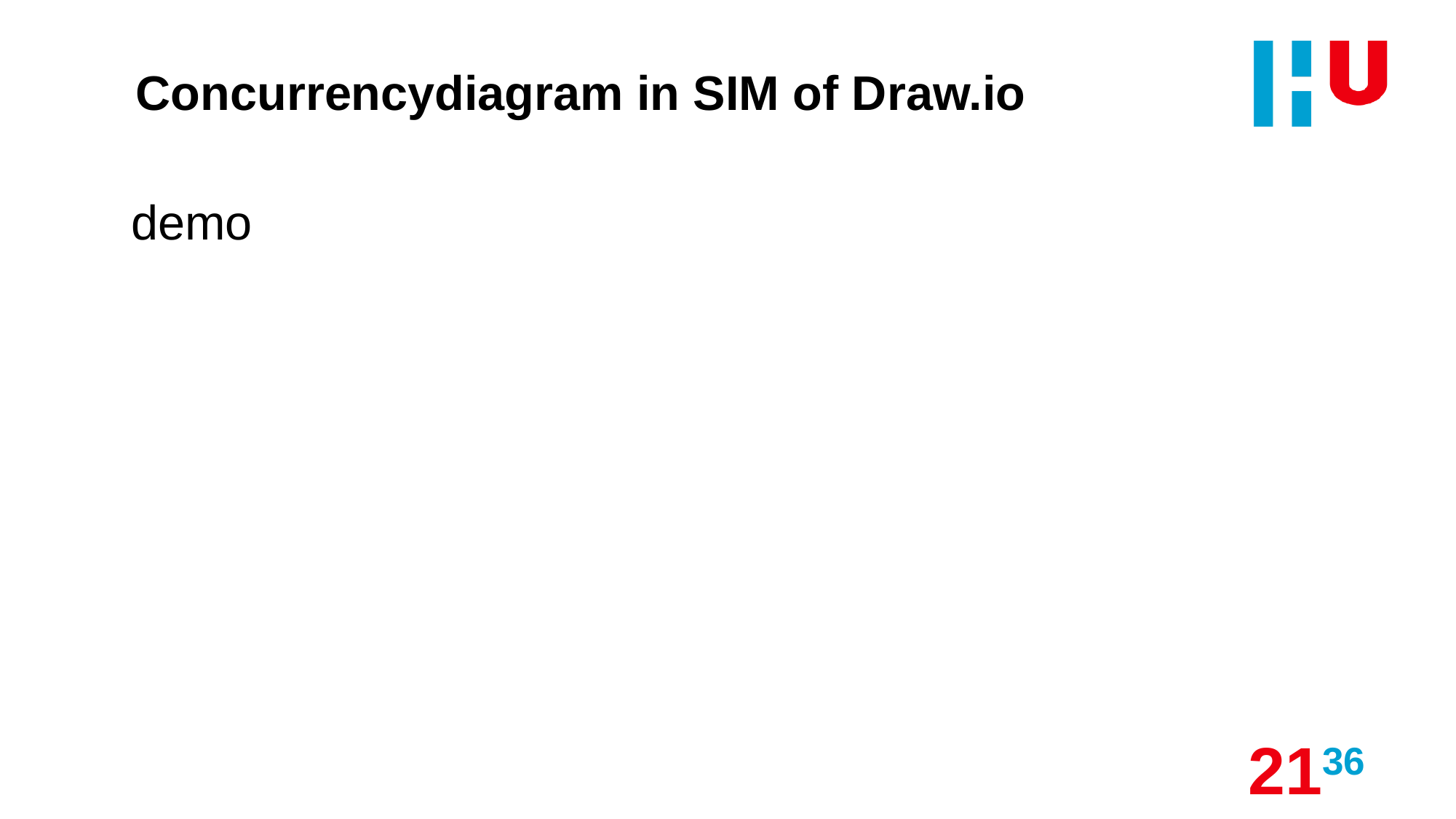

# Concurrencydiagram in SIM of Draw.io
demo